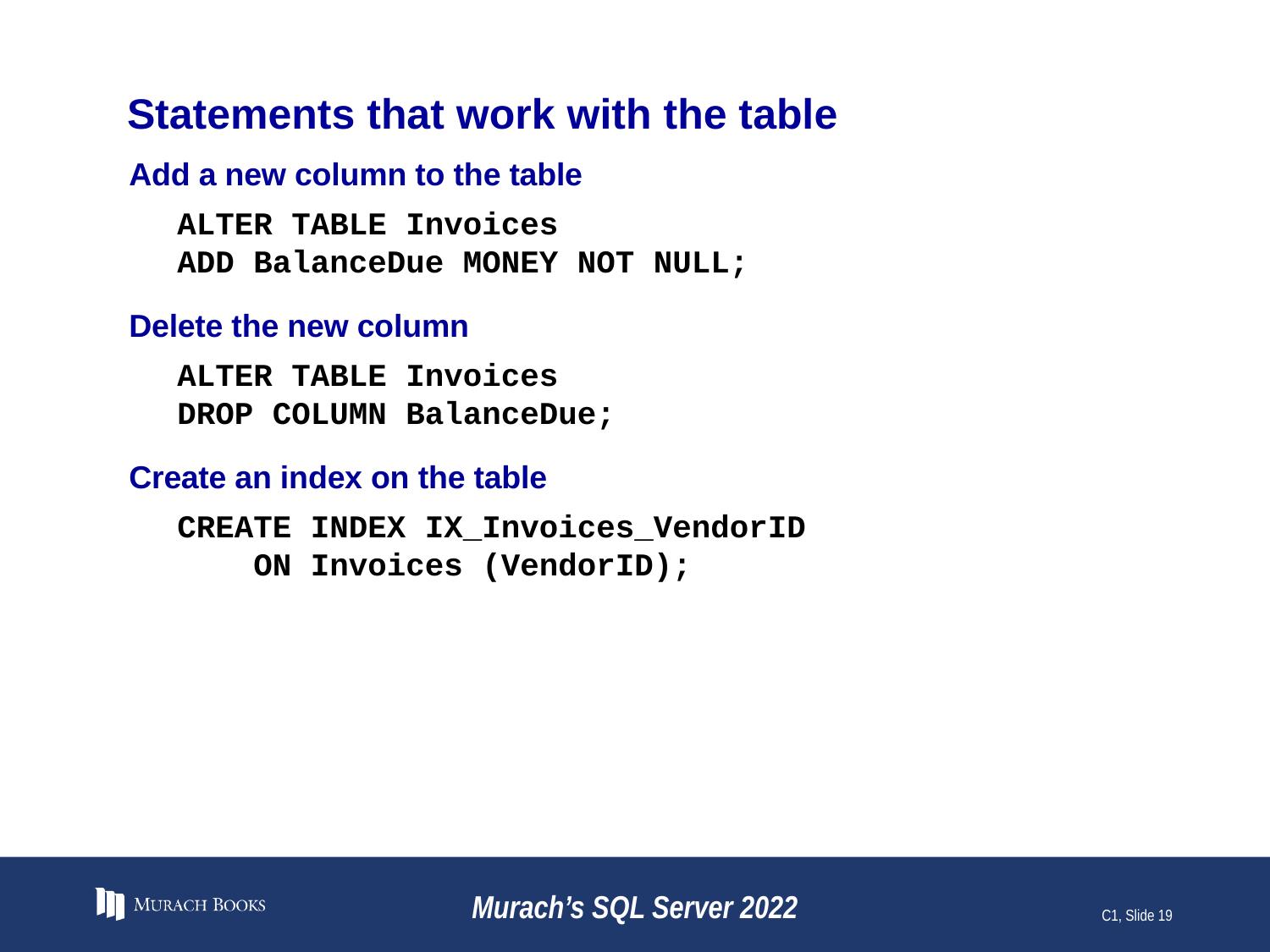

# Statements that work with the table
Add a new column to the table
ALTER TABLE Invoices
ADD BalanceDue MONEY NOT NULL;
Delete the new column
ALTER TABLE Invoices
DROP COLUMN BalanceDue;
Create an index on the table
CREATE INDEX IX_Invoices_VendorID
    ON Invoices (VendorID);

Murach’s SQL Server 2022

C1, Slide 19